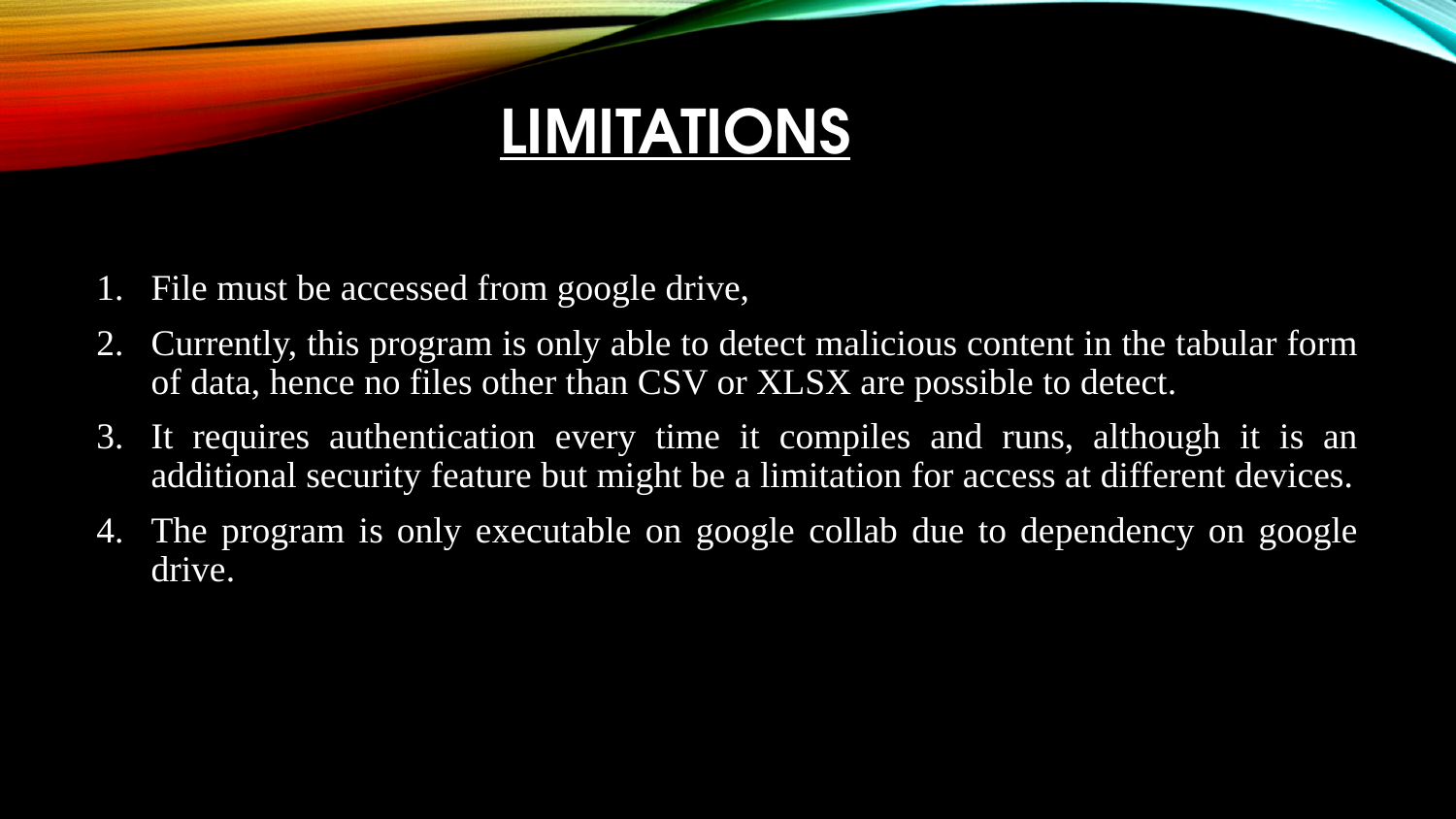

# LIMITATIONS
File must be accessed from google drive,
Currently, this program is only able to detect malicious content in the tabular form of data, hence no files other than CSV or XLSX are possible to detect.
It requires authentication every time it compiles and runs, although it is an additional security feature but might be a limitation for access at different devices.
The program is only executable on google collab due to dependency on google drive.